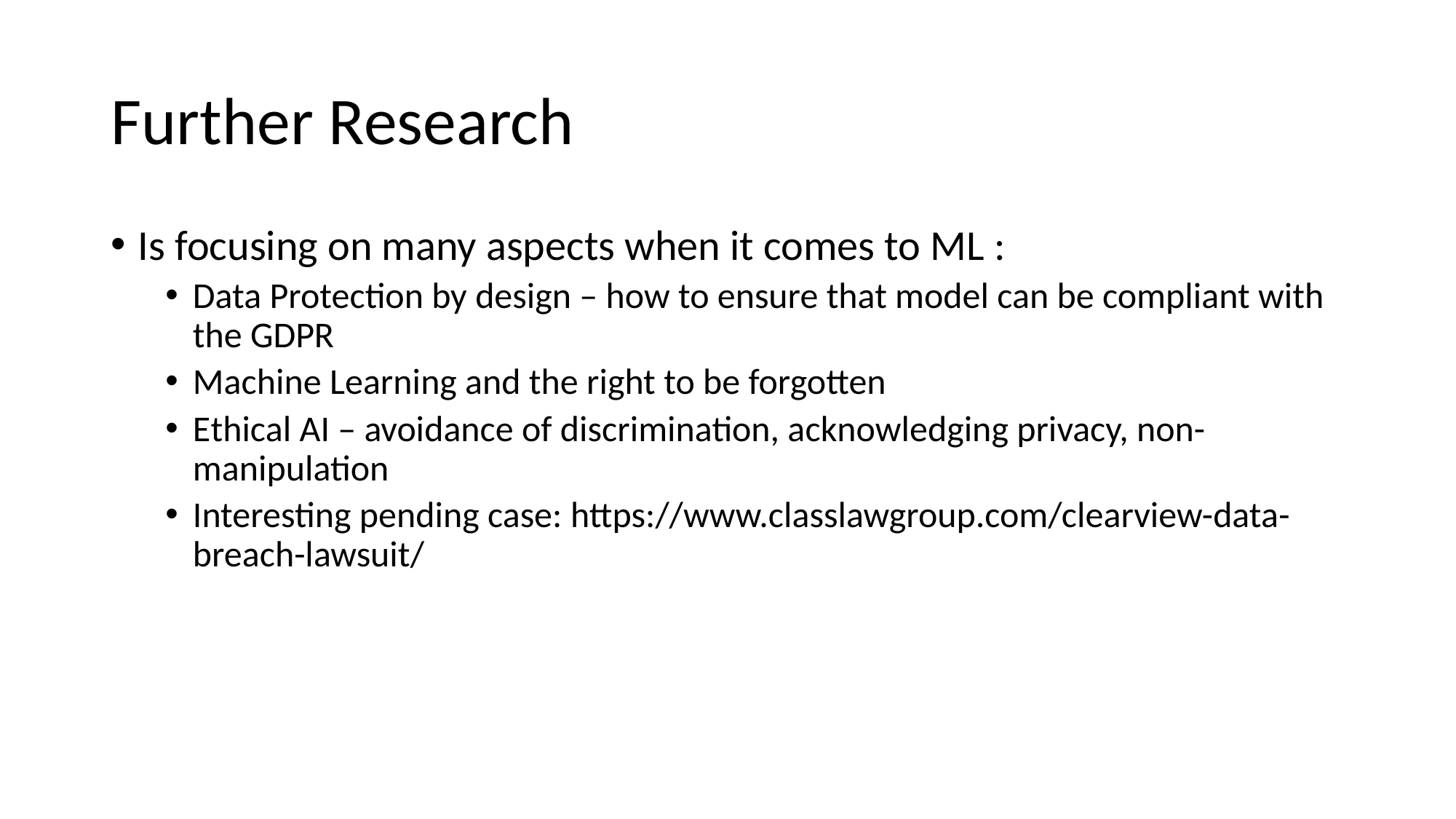

# Further Research
Is focusing on many aspects when it comes to ML :
Data Protection by design – how to ensure that model can be compliant with the GDPR
Machine Learning and the right to be forgotten
Ethical AI – avoidance of discrimination, acknowledging privacy, non-manipulation
Interesting pending case: https://www.classlawgroup.com/clearview-data-breach-lawsuit/